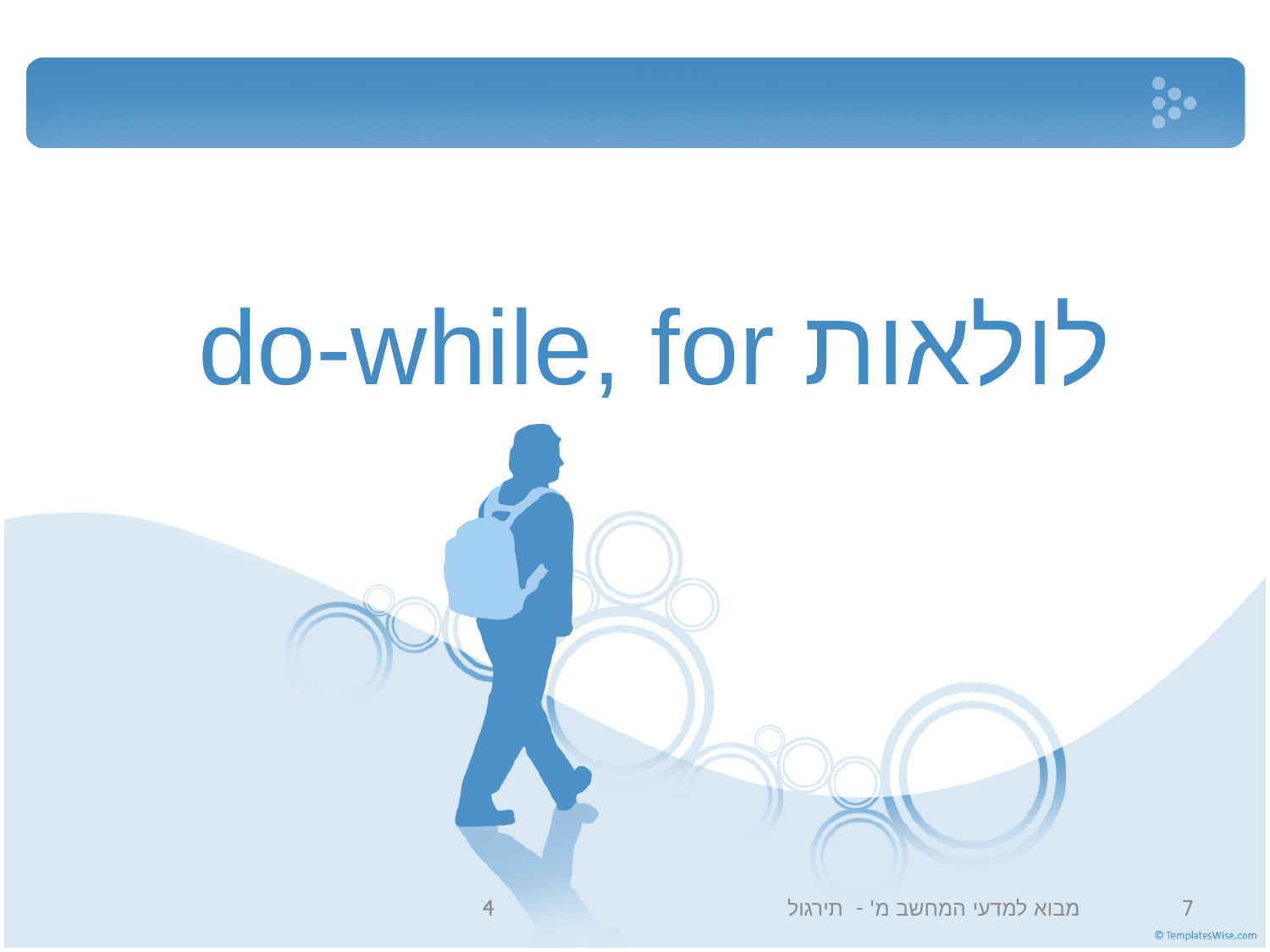

# לולאות do-while, for
מבוא למדעי המחשב מ' - תירגול 4
7